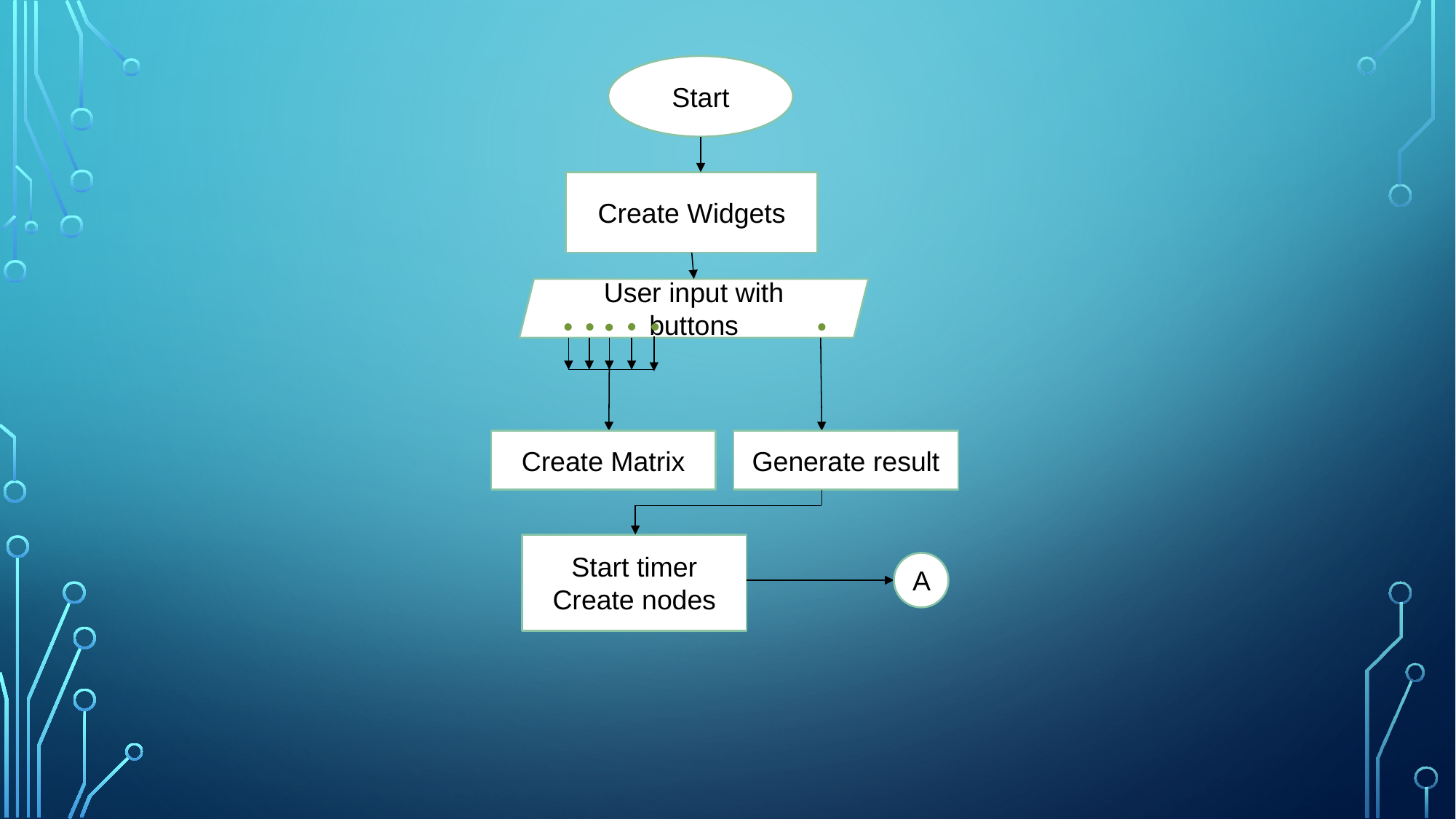

Start
Create Widgets
User input with buttons

Generate result
Create Matrix
Start timer
Create nodes
A